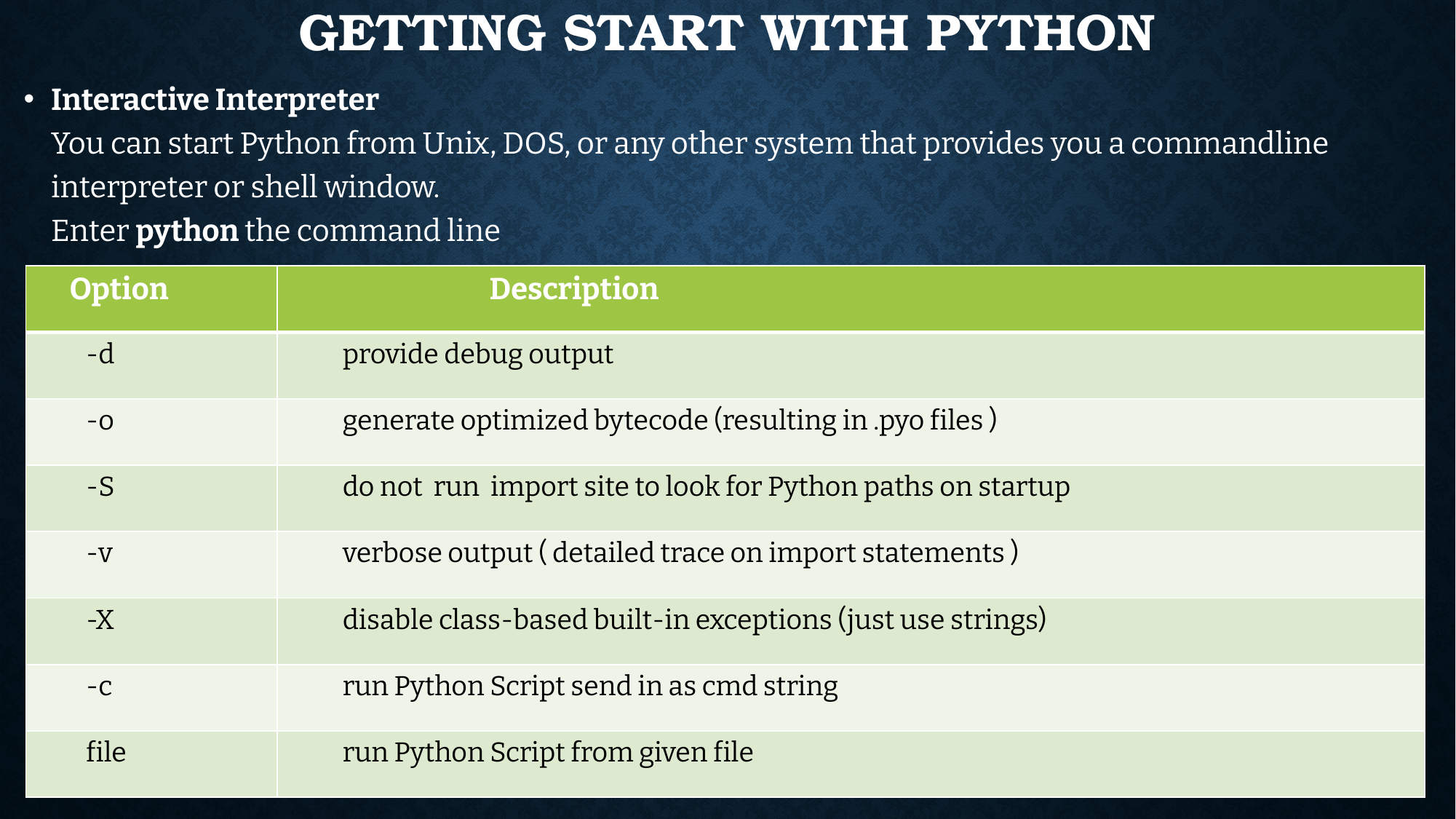

# Getting start with python
Interactive Interpreter
You can start Python from Unix, DOS, or any other system that provides you a commandline interpreter or shell window.
Enter python the command line

| Option | Description |
| --- | --- |
| -d | provide debug output |
| -o | generate optimized bytecode (resulting in .pyo files ) |
| -S | do not run import site to look for Python paths on startup |
| -v | verbose output ( detailed trace on import statements ) |
| -X | disable class-based built-in exceptions (just use strings) |
| -c | run Python Script send in as cmd string |
| file | run Python Script from given file |